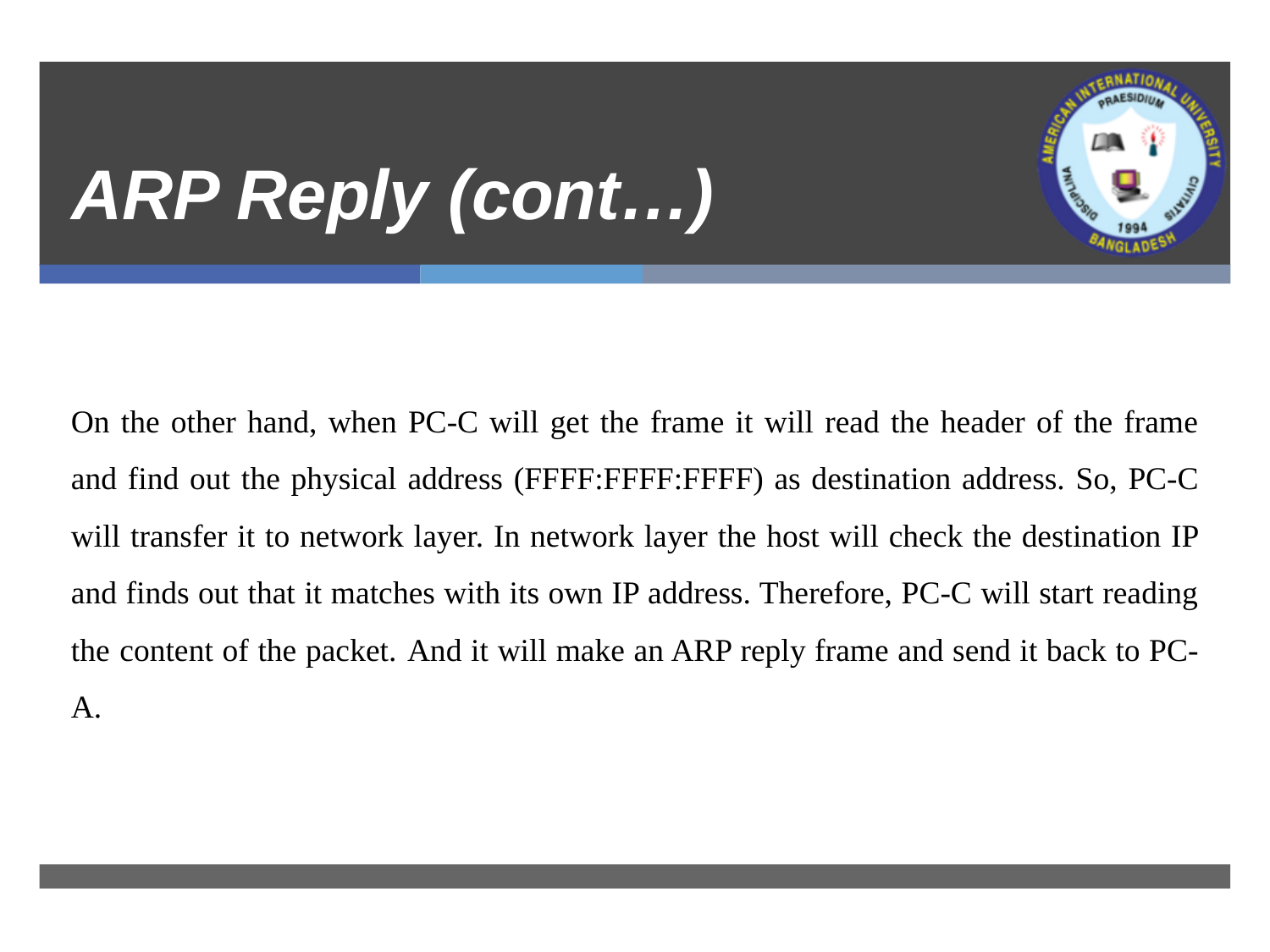

# ARP Reply (cont…)
On the other hand, when PC-C will get the frame it will read the header of the frame and find out the physical address (FFFF:FFFF:FFFF) as destination address. So, PC-C will transfer it to network layer. In network layer the host will check the destination IP and finds out that it matches with its own IP address. Therefore, PC-C will start reading the content of the packet. And it will make an ARP reply frame and send it back to PC- A.